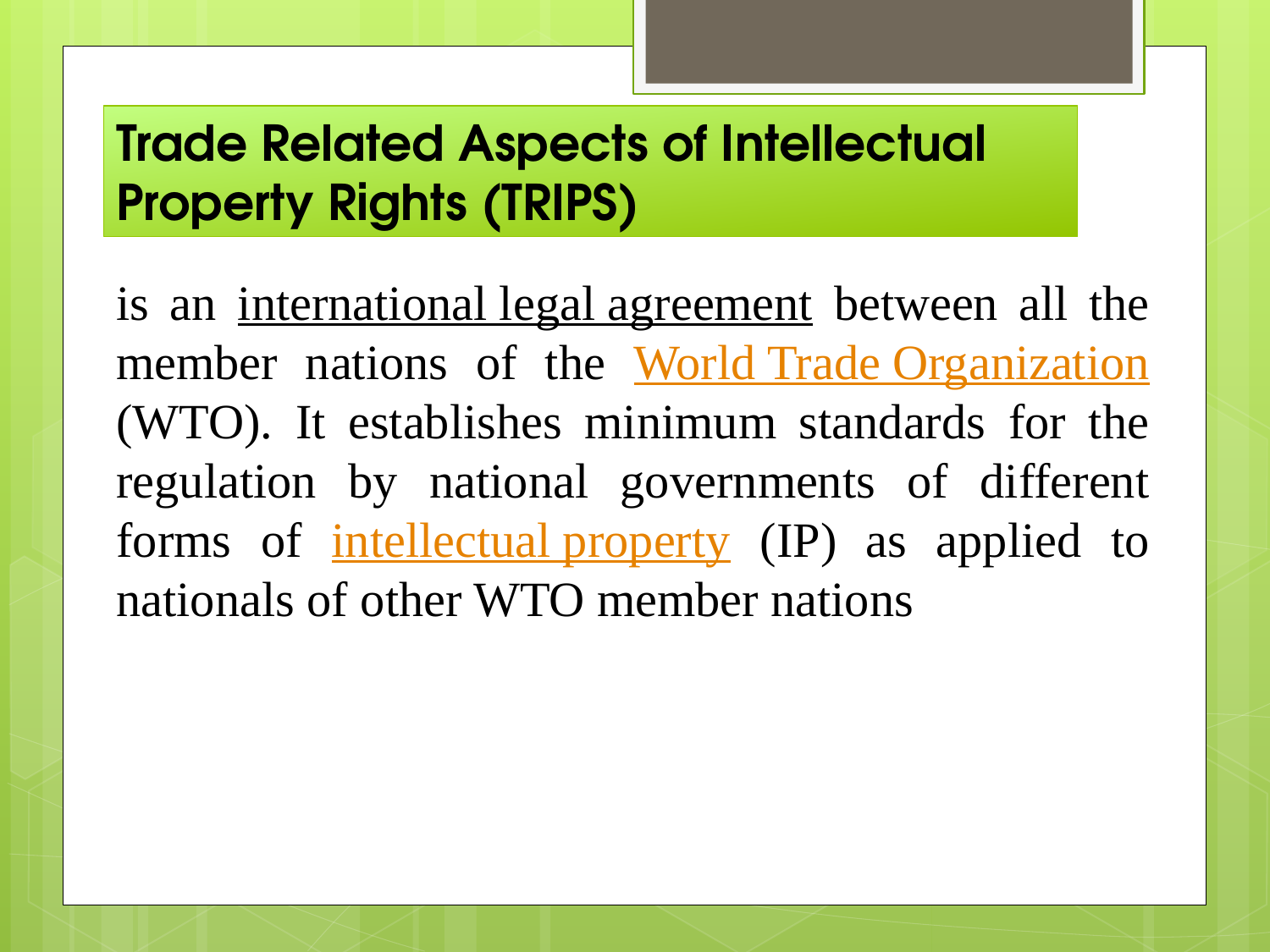

Trade Related Aspects of Intellectual Property Rights (TRIPS)
is an international legal agreement between all the member nations of the World Trade Organization (WTO). It establishes minimum standards for the regulation by national governments of different forms of intellectual property (IP) as applied to nationals of other WTO member nations